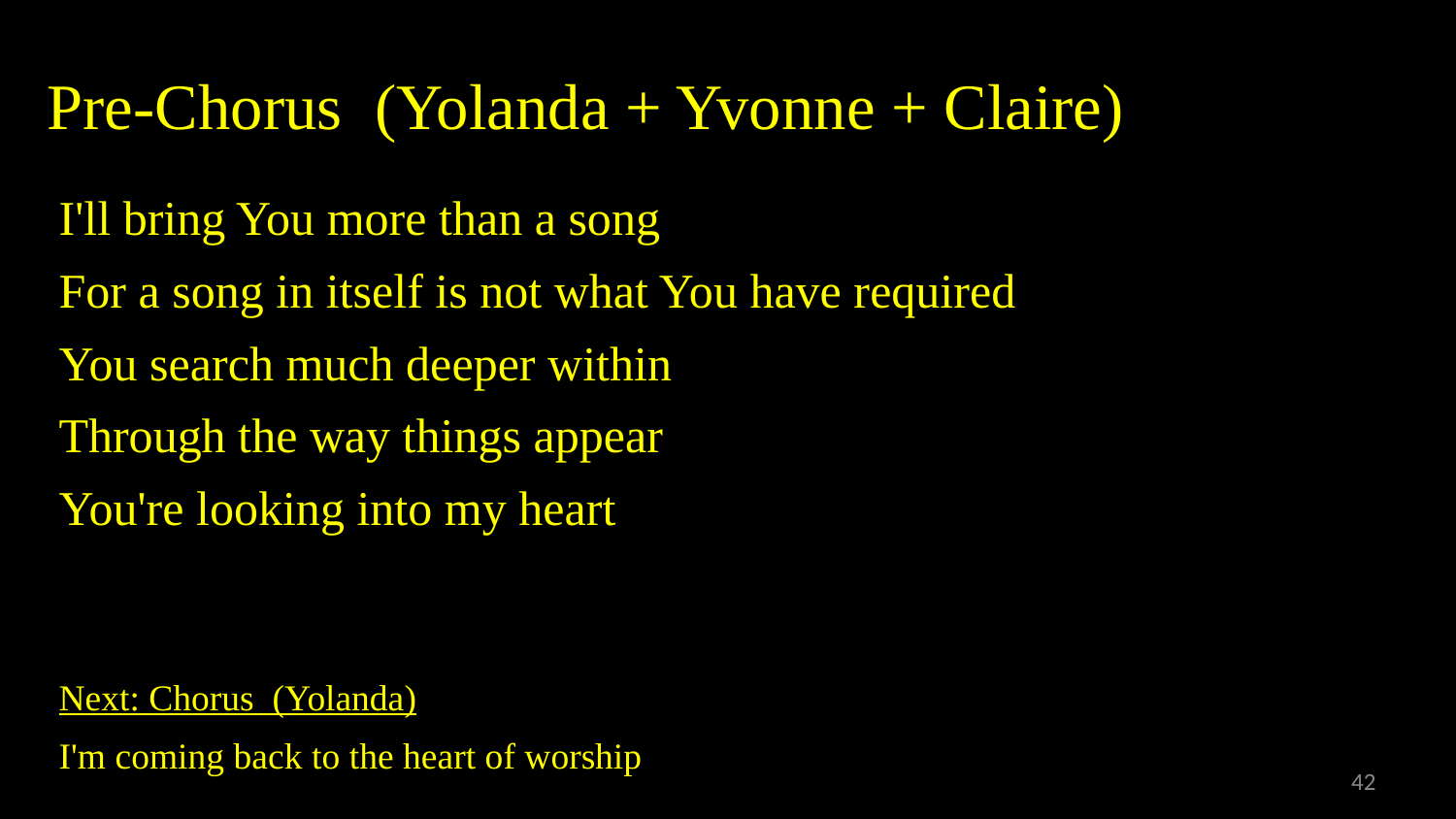

# Pre-Chorus  (Yolanda + Yvonne + Claire)
I'll bring You more than a song
For a song in itself is not what You have required
You search much deeper within
Through the way things appear
You're looking into my heart

Next: Chorus  (Yolanda)
I'm coming back to the heart of worship
42